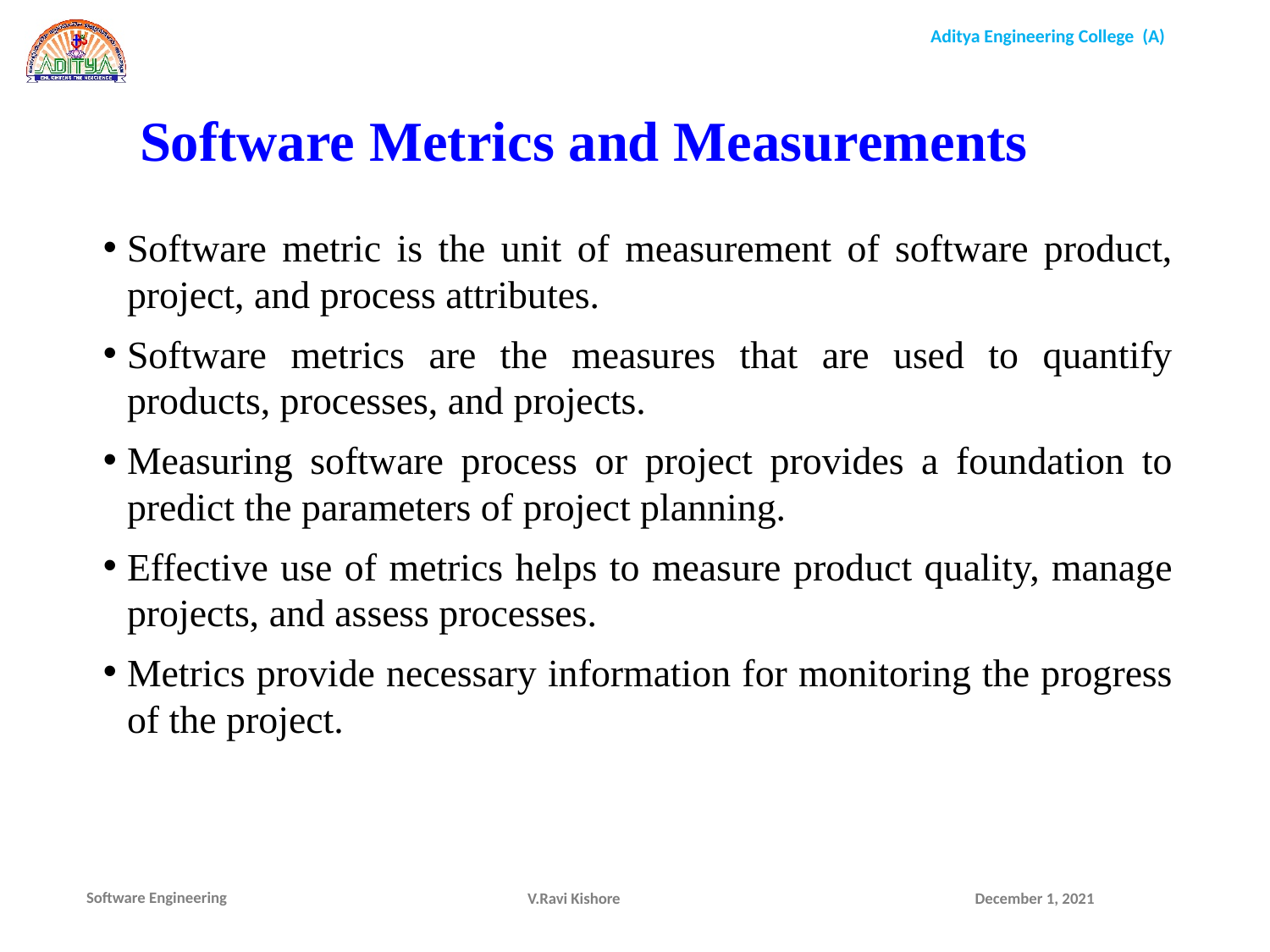

Software Metrics and Measurements
Software metric is the unit of measurement of software product, project, and process attributes.
Software metrics are the measures that are used to quantify products, processes, and projects.
Measuring software process or project provides a foundation to predict the parameters of project planning.
Effective use of metrics helps to measure product quality, manage projects, and assess processes.
Metrics provide necessary information for monitoring the progress of the project.
V.Ravi Kishore
December 1, 2021